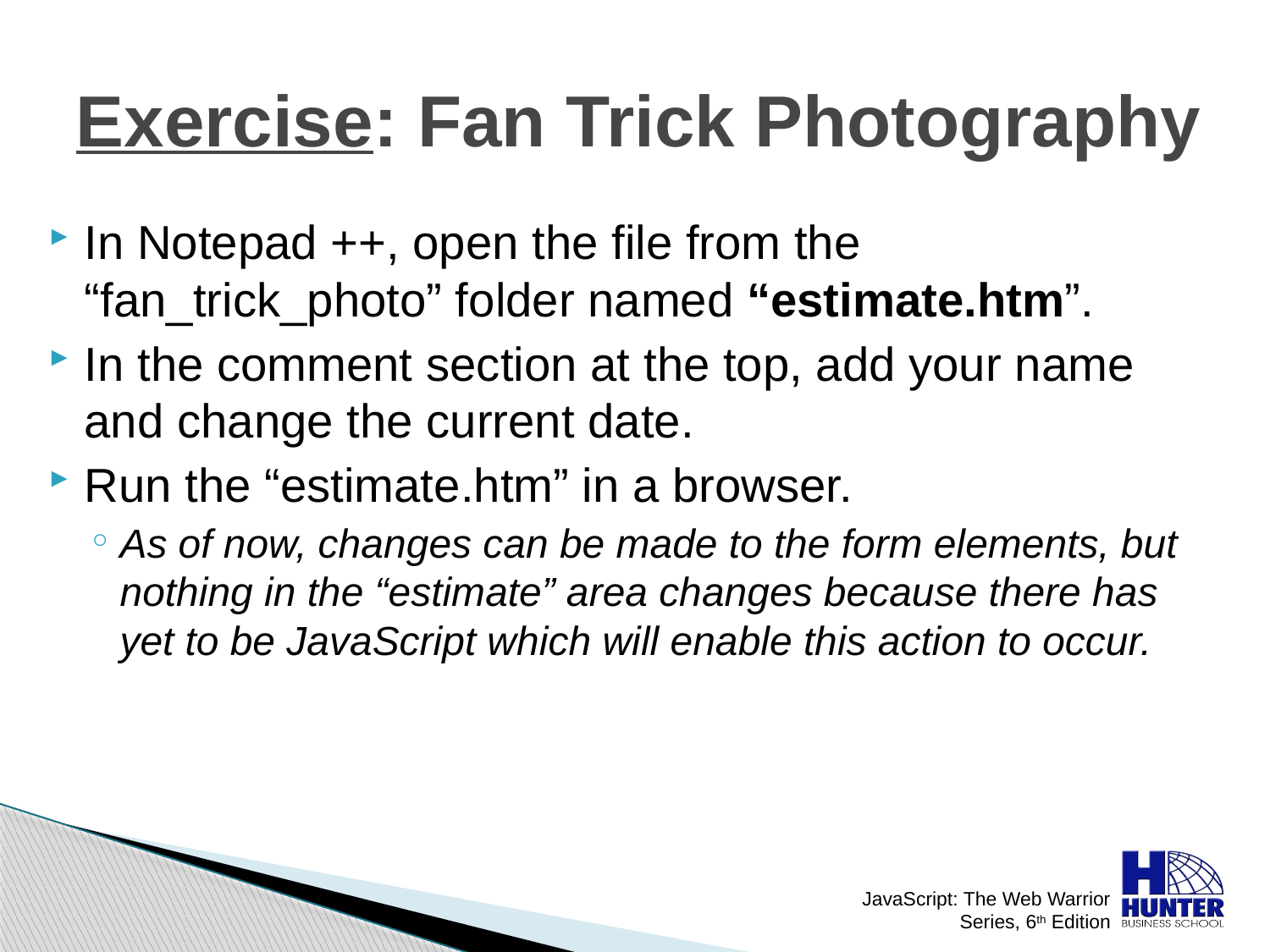

# Exercise: Fan Trick Photography
In Notepad ++, open the file from the “fan_trick_photo” folder named “estimate.htm”.
In the comment section at the top, add your name and change the current date.
Run the “estimate.htm” in a browser.
As of now, changes can be made to the form elements, but nothing in the “estimate” area changes because there has yet to be JavaScript which will enable this action to occur.